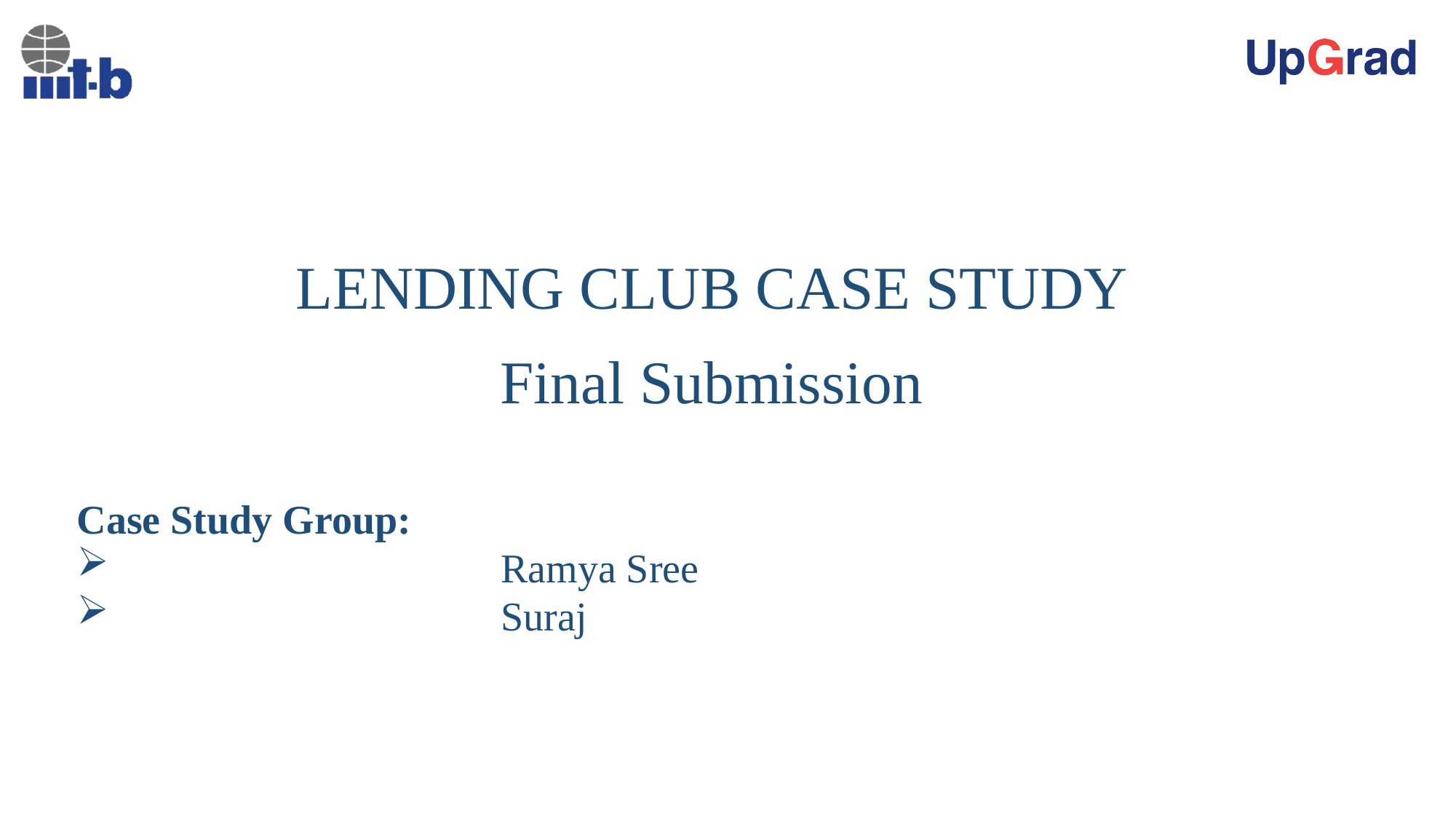

LENDING CLUB CASE STUDY
Final Submission
Case Study Group:
Ramya Sree
Suraj